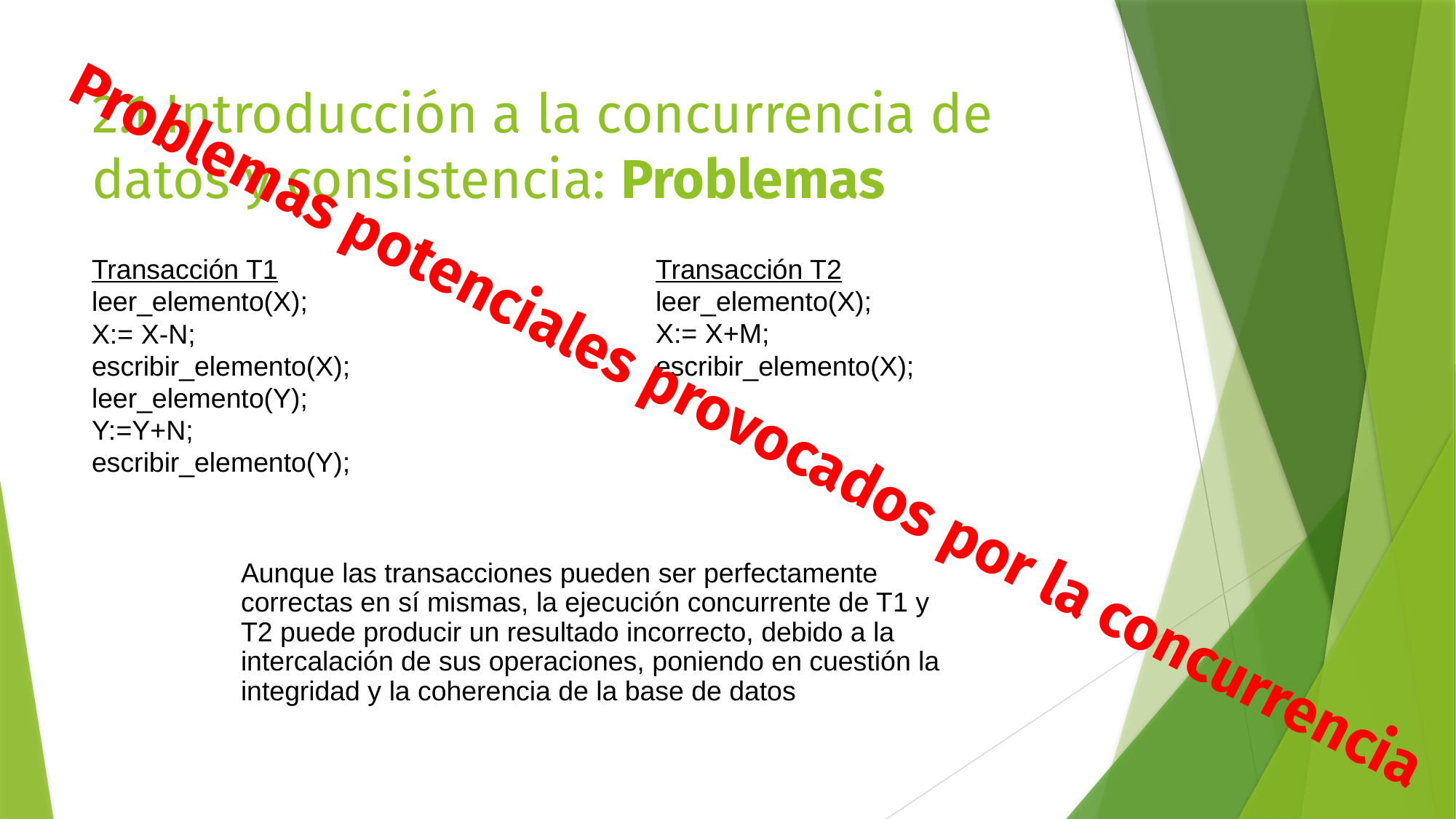

# 2.1 Introducción a la concurrencia de datos y consistencia: Problemas
Transacción T2
leer_elemento(X);
X:= X+M;
escribir_elemento(X);

Transacción T1
leer_elemento(X);
X:= X-N;
escribir_elemento(X);
leer_elemento(Y);
Y:=Y+N;
escribir_elemento(Y);

Problemas potenciales provocados por la concurrencia
Aunque las transacciones pueden ser perfectamente correctas en sí mismas, la ejecución concurrente de T1 y T2 puede producir un resultado incorrecto, debido a la intercalación de sus operaciones, poniendo en cuestión la integridad y la coherencia de la base de datos